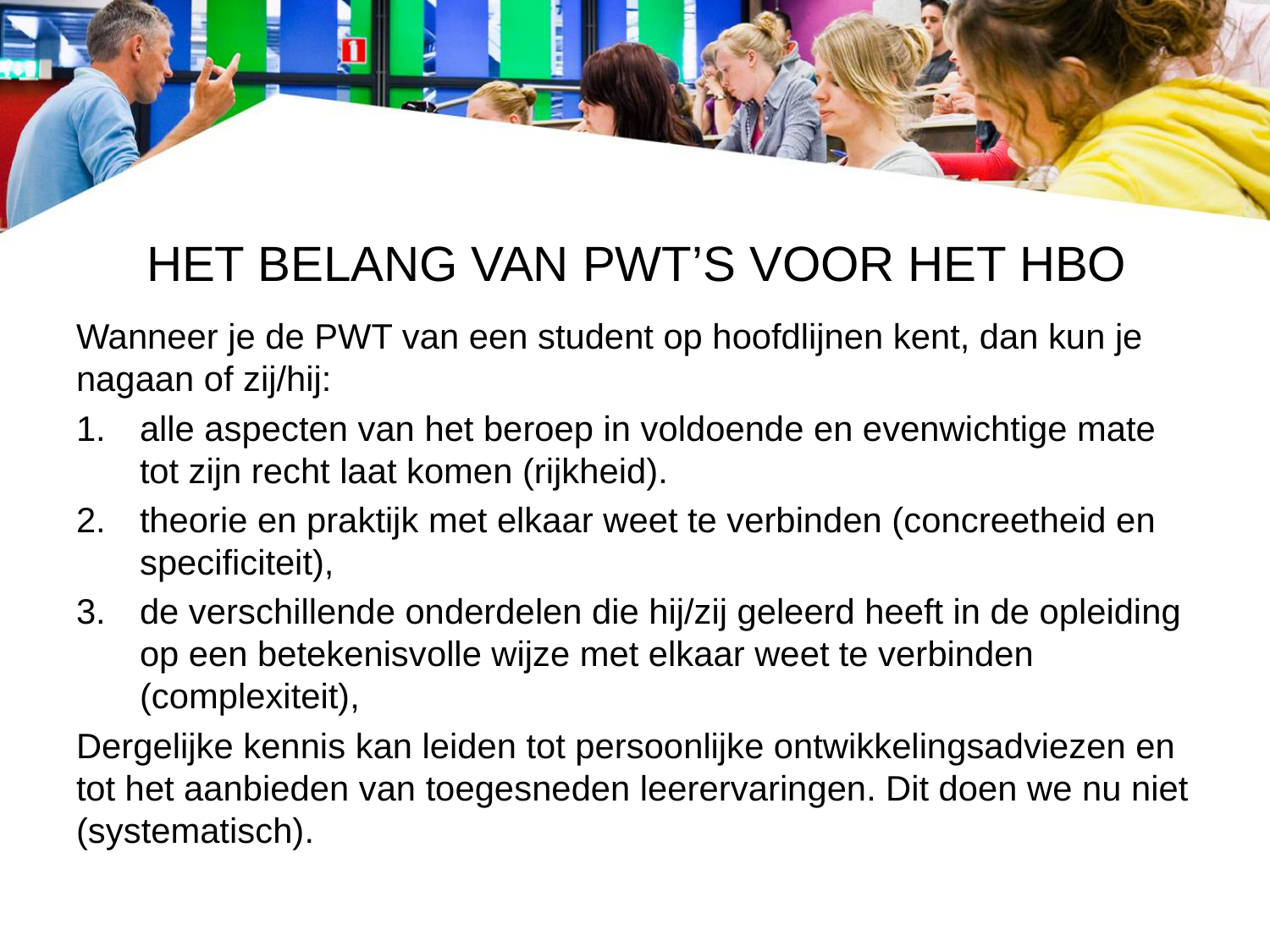

# HET BELANG VAN PWT’S VOOR HET HBO
Wanneer je de PWT van een student op hoofdlijnen kent, dan kun je nagaan of zij/hij:
alle aspecten van het beroep in voldoende en evenwichtige mate tot zijn recht laat komen (rijkheid).
theorie en praktijk met elkaar weet te verbinden (concreetheid en specificiteit),
de verschillende onderdelen die hij/zij geleerd heeft in de opleiding op een betekenisvolle wijze met elkaar weet te verbinden (complexiteit),
Dergelijke kennis kan leiden tot persoonlijke ontwikkelingsadviezen en tot het aanbieden van toegesneden leerervaringen. Dit doen we nu niet (systematisch).